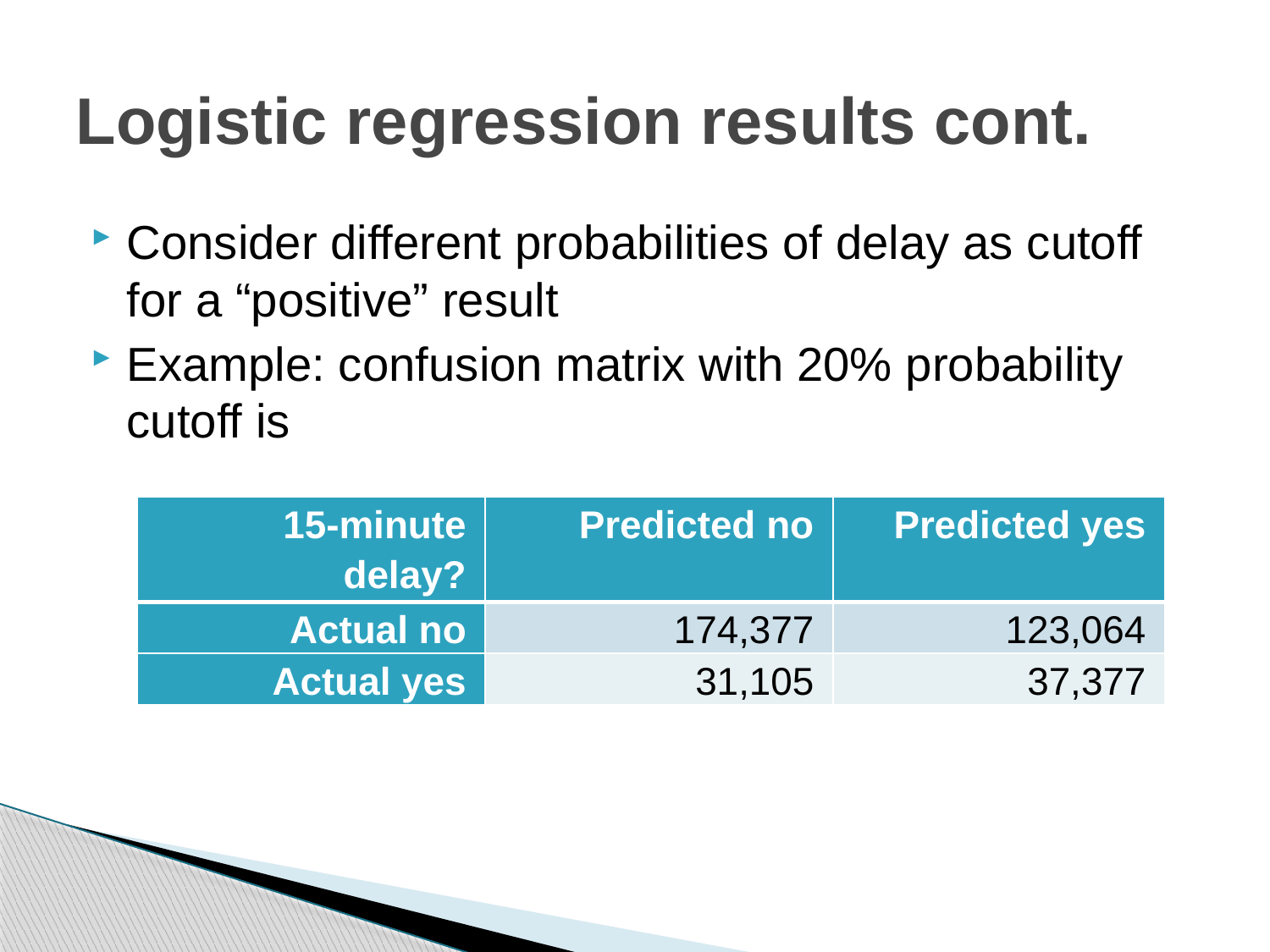

# Logistic regression results cont.
Consider different probabilities of delay as cutoff for a “positive” result
Example: confusion matrix with 20% probability cutoff is
| 15-minute delay? | Predicted no | Predicted yes |
| --- | --- | --- |
| Actual no | 174,377 | 123,064 |
| Actual yes | 31,105 | 37,377 |